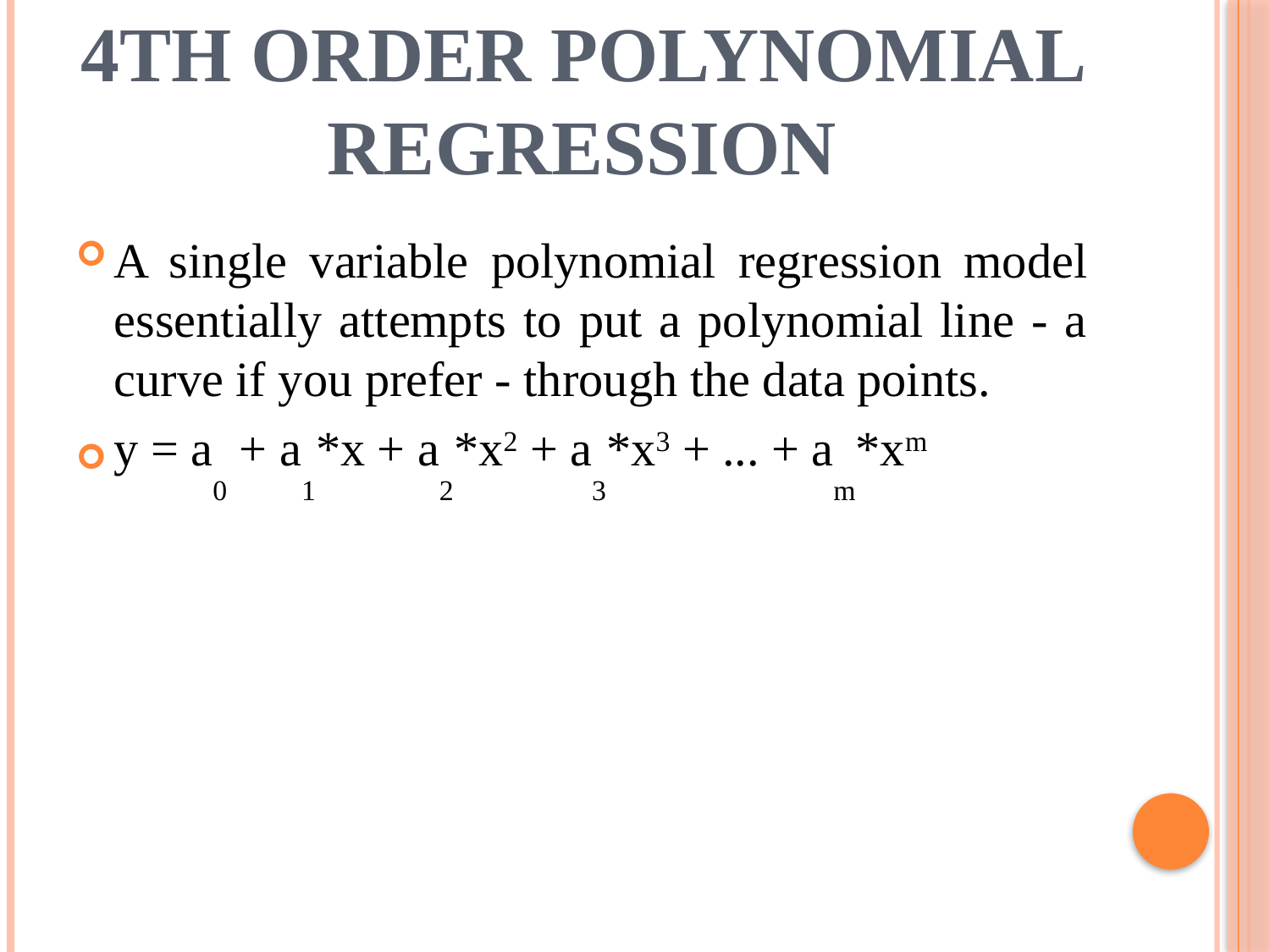

# 4th order polynomial regression
A single variable polynomial regression model essentially attempts to put a polynomial line - a curve if you prefer - through the data points.
y = a0 + a1*x + a2*x2 + a3*x3 + ... + am*xm